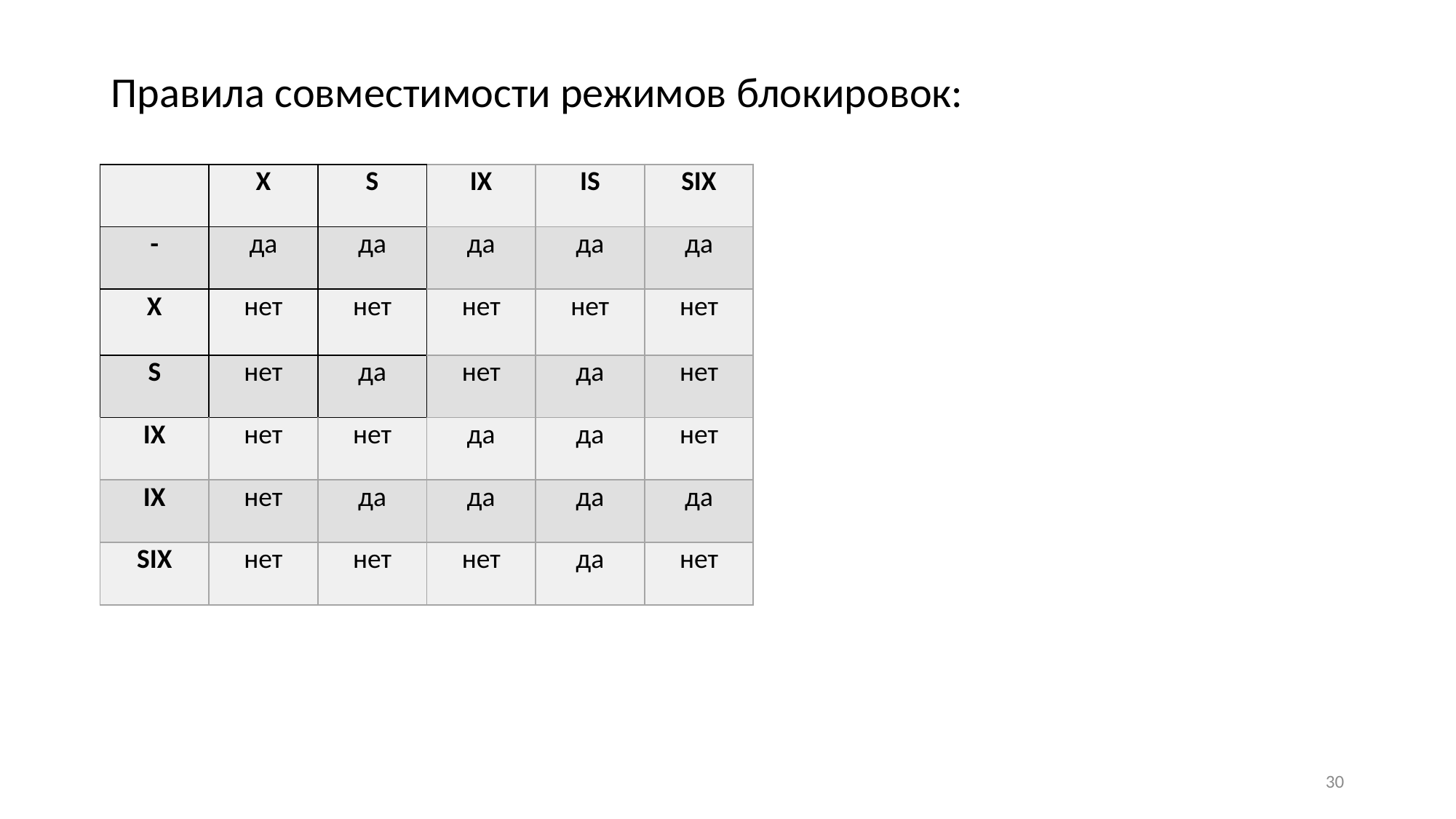

Правила совместимости режимов блокировок:
|  | X | S | IX | IS | SIX |
| --- | --- | --- | --- | --- | --- |
| - | да | да | да | да | да |
| X | нет | нет | нет | нет | нет |
| S | нет | да | нет | да | нет |
| IX | нет | нет | да | да | нет |
| IX | нет | да | да | да | да |
| SIX | нет | нет | нет | да | нет |

30